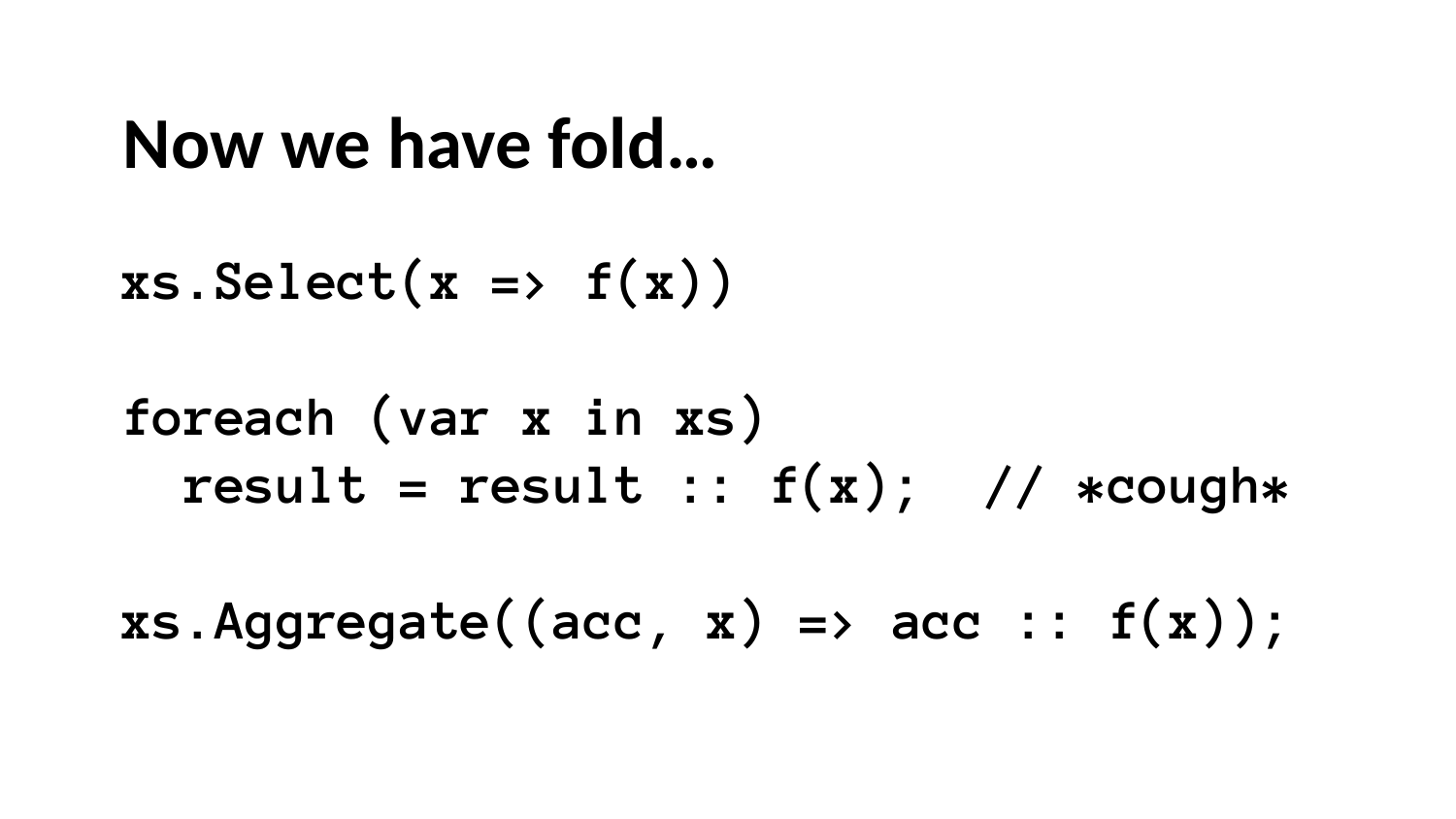

Now we have fold…
xs.Select(x => f(x))

foreach (var x in xs)
  result = result :: f(x);  // *cough*

xs.Aggregate((acc, x) => acc :: f(x));